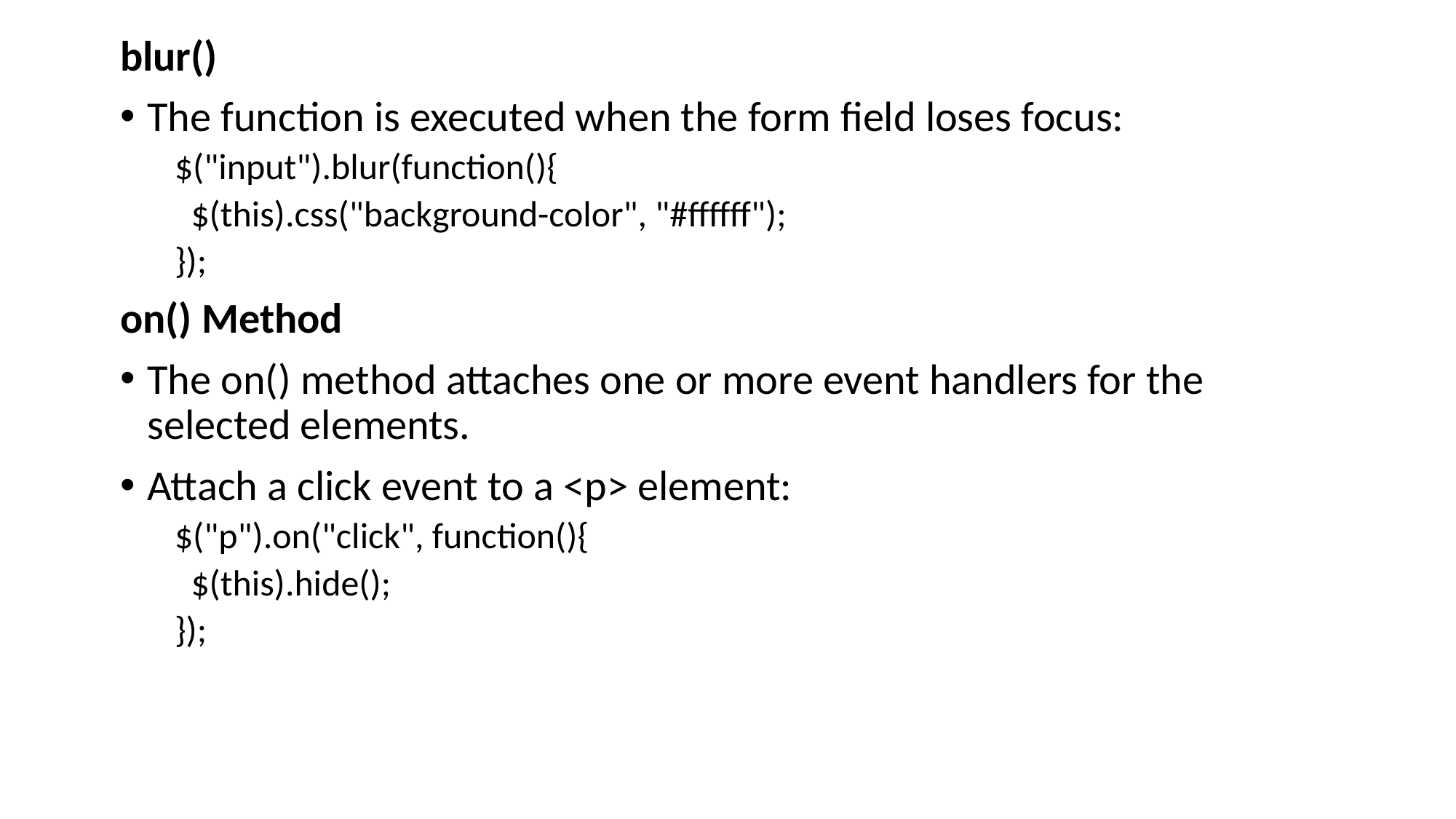

blur()
The function is executed when the form field loses focus:
$("input").blur(function(){
  $(this).css("background-color", "#ffffff");
});
on() Method
The on() method attaches one or more event handlers for the selected elements.
Attach a click event to a <p> element:
$("p").on("click", function(){
  $(this).hide();
});